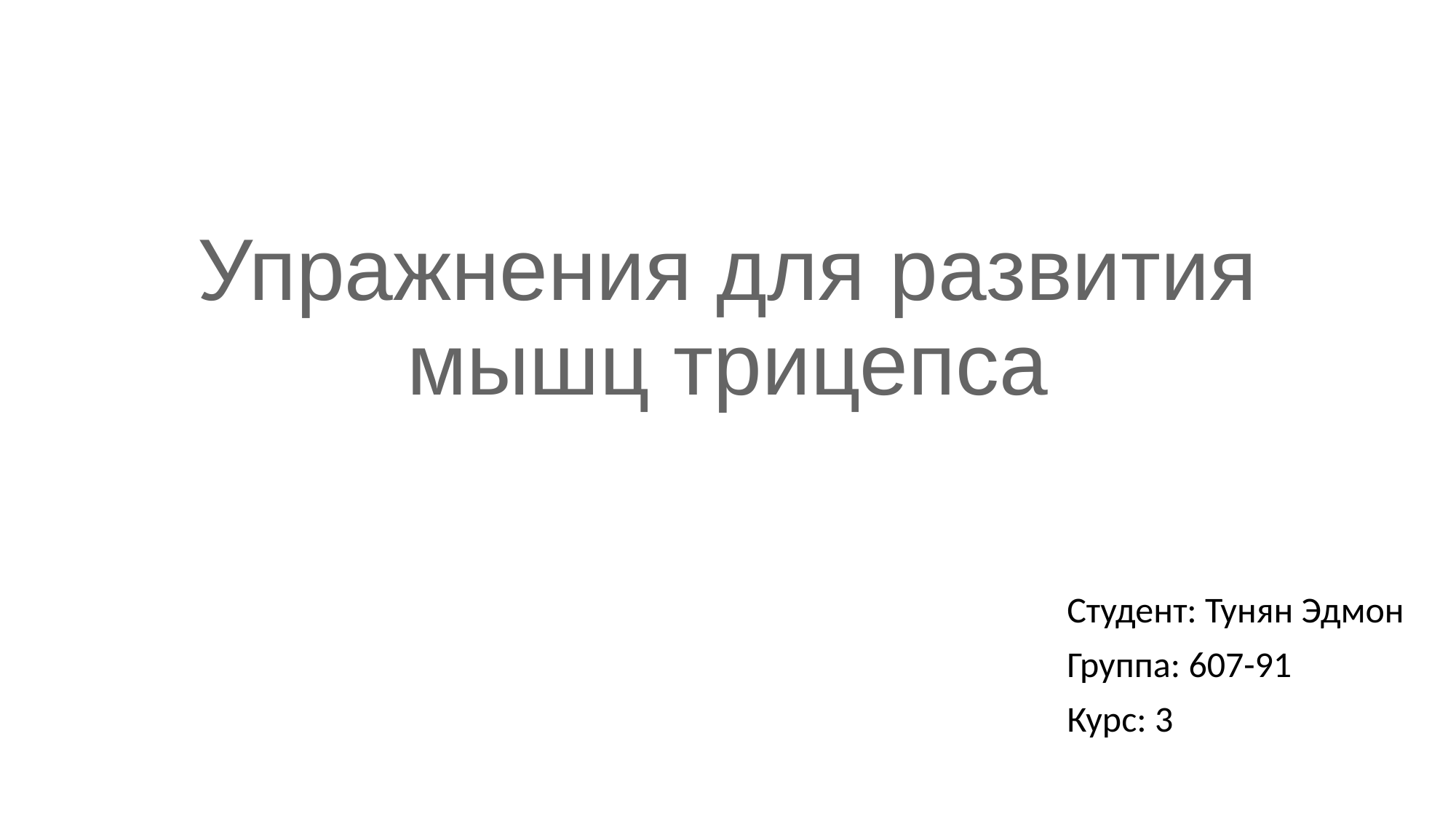

# Упражнения для развития мышц трицепса
Студент: Тунян Эдмон
Группа: 607-91
Курс: 3